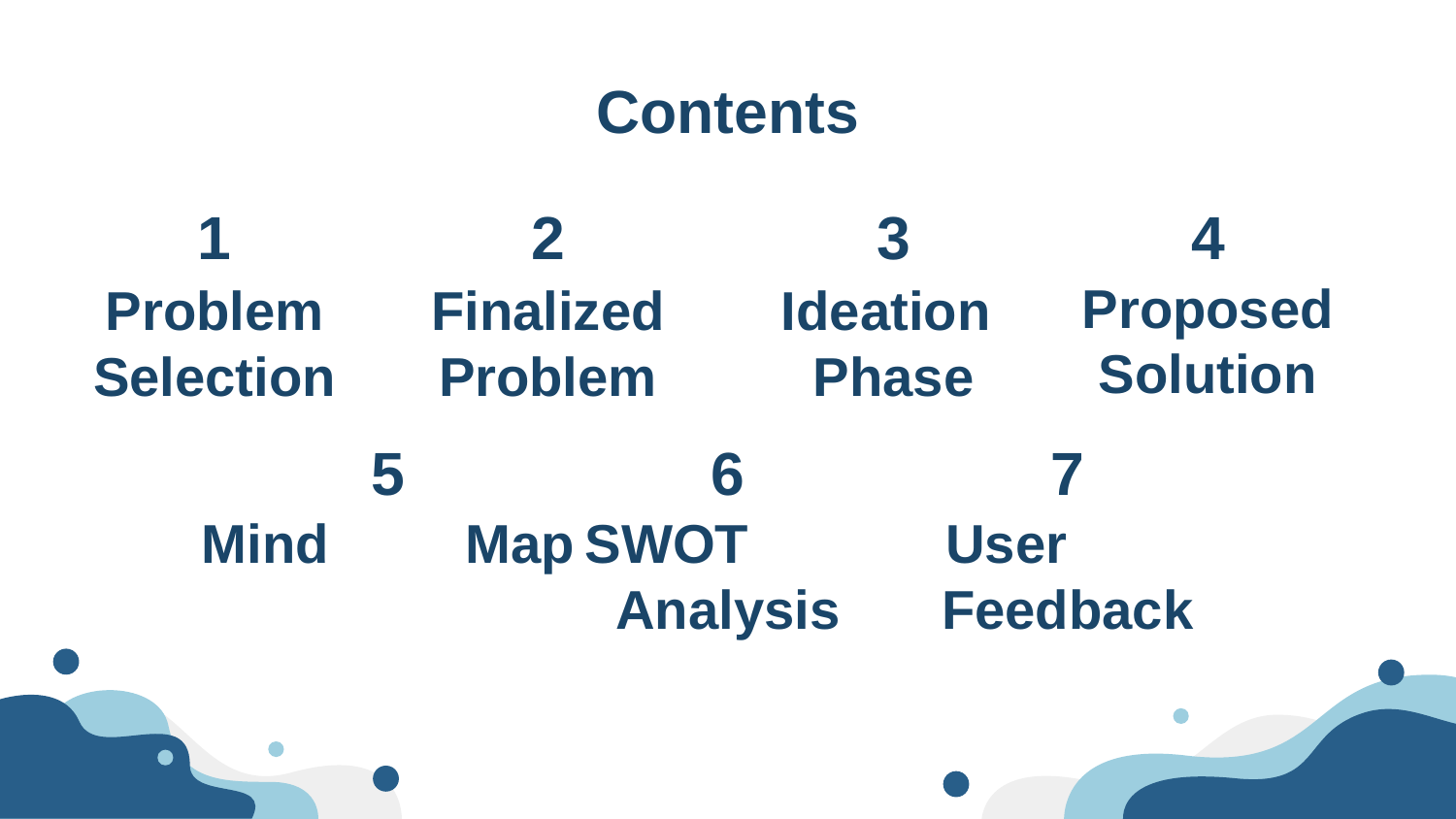

Contents
1
2
3
# 4
Proposed Solution
Problem Selection
Finalized Problem
Ideation  Phase
5
6
7
Mind         Map
SWOT         Analysis
User         Feedback